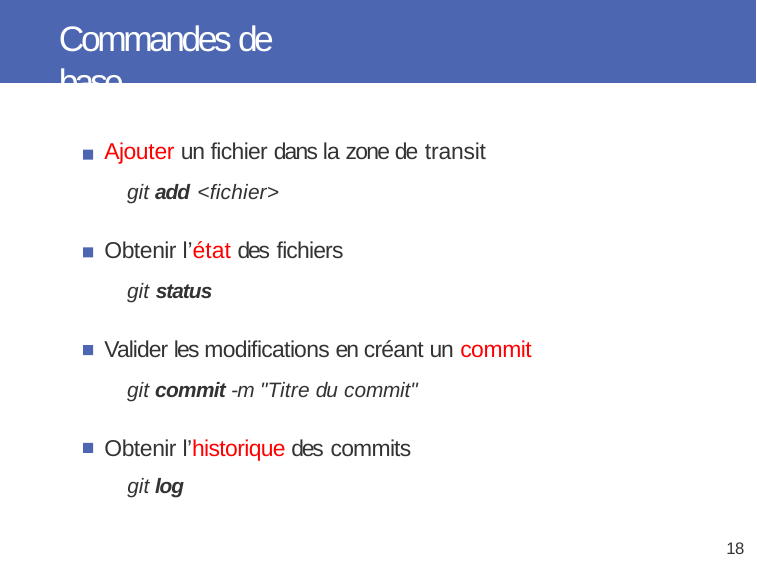

# Commandes de base
Ajouter un fichier dans la zone de transit
git add <fichier>

Obtenir l’état des fichiers
git status

Valider les modifications en créant un commit
git commit -m "Titre du commit"

Obtenir l’historique des commits

git log
18